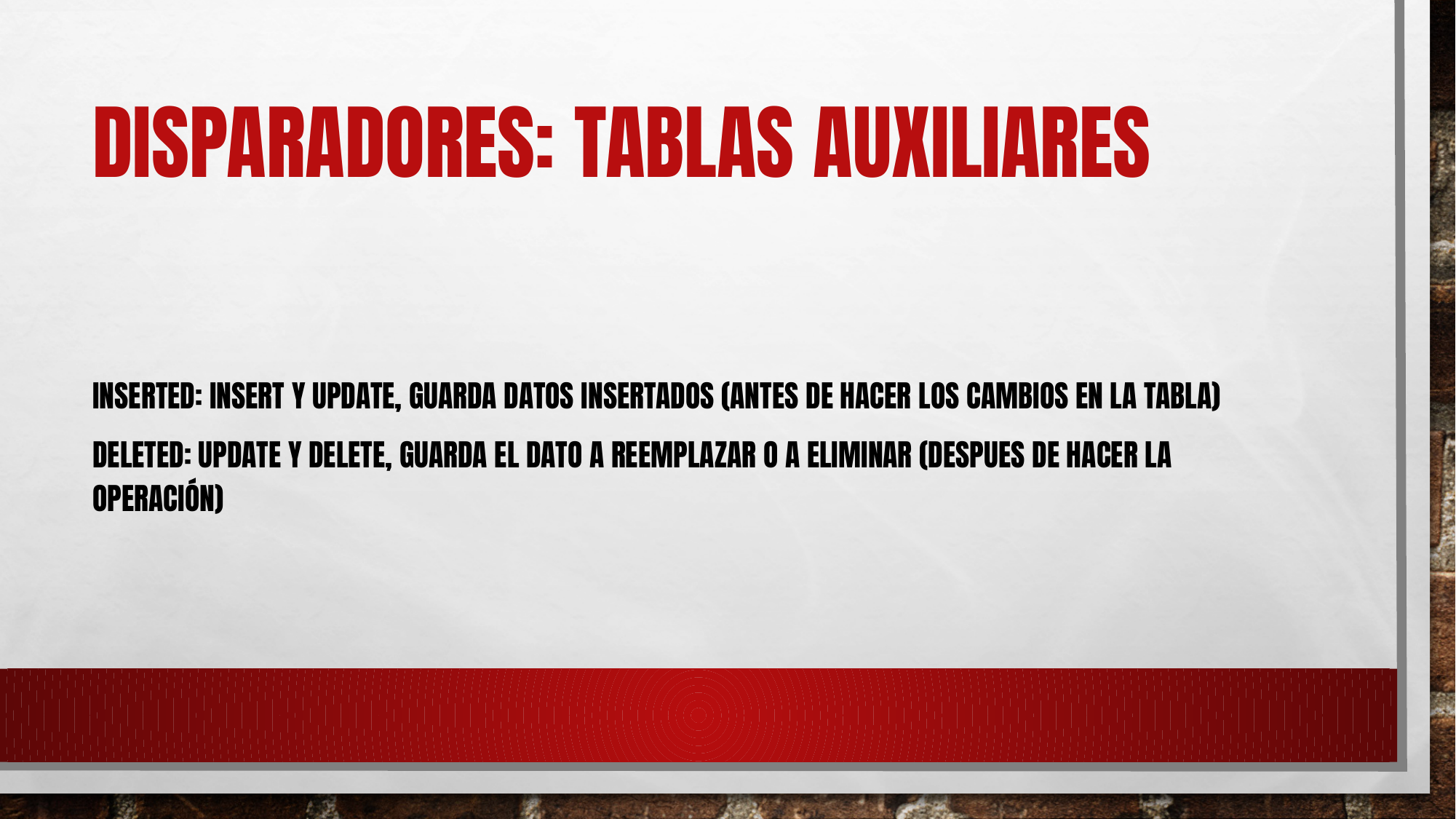

# DISPARADORES: TABLAS AUXILIARES
Inserted: INSERT Y UPDATE, GUARDA DATOS INSERTADOS (ANTES DE HACER LOS CAMBIOS EN LA TABLA)
DELETED: UPDATE Y DELETE, GUARDA EL DATO A REEMPLAZAR O A ELIMINAR (DESPUES DE HACER LA OPERACIÓN)